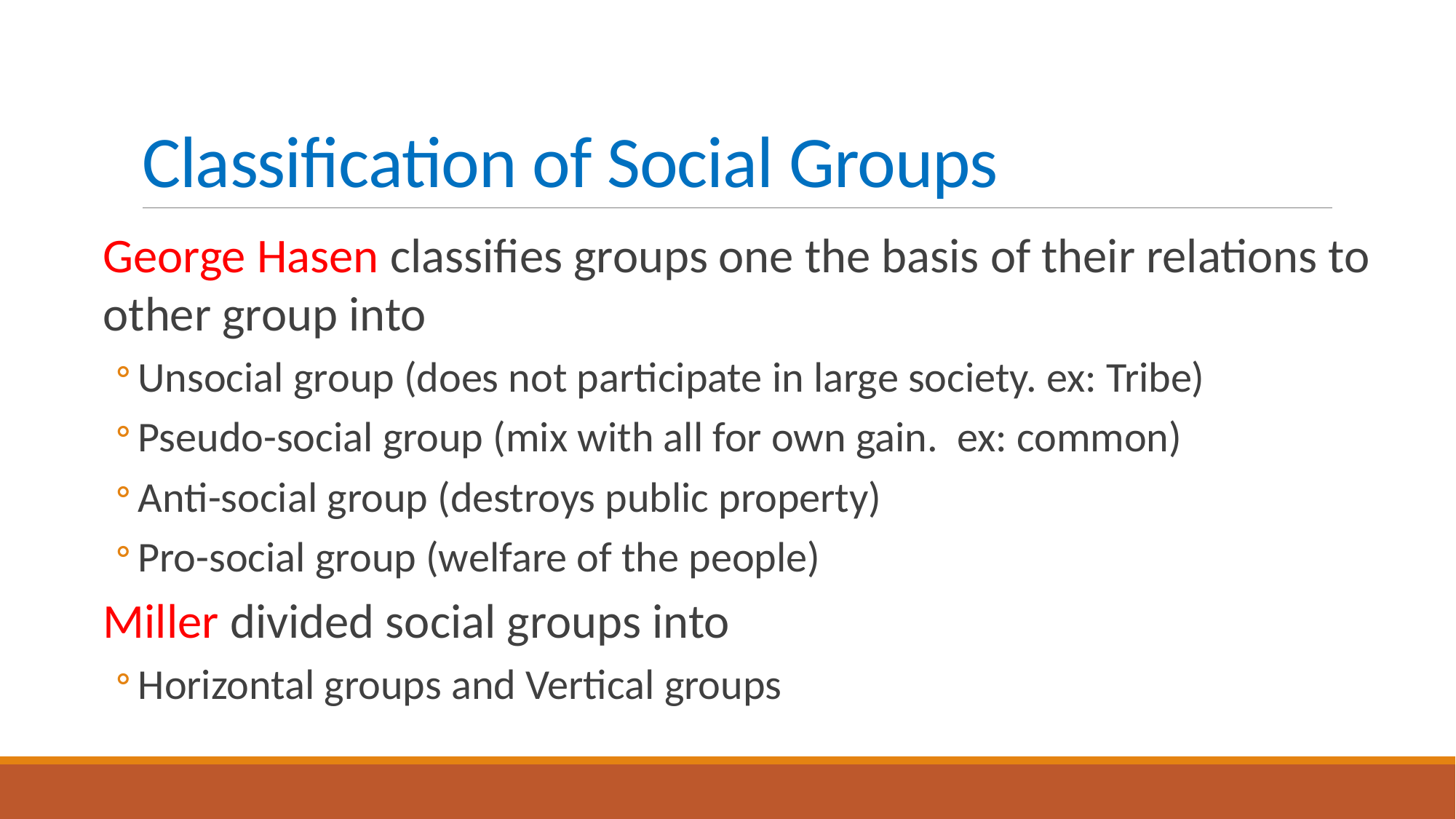

# Classification of Social Groups
George Hasen classifies groups one the basis of their relations to other group into
Unsocial group (does not participate in large society. ex: Tribe)
Pseudo-social group (mix with all for own gain.  ex: common)
Anti-social group (destroys public property)
Pro-social group (welfare of the people)
Miller divided social groups into
Horizontal groups and Vertical groups